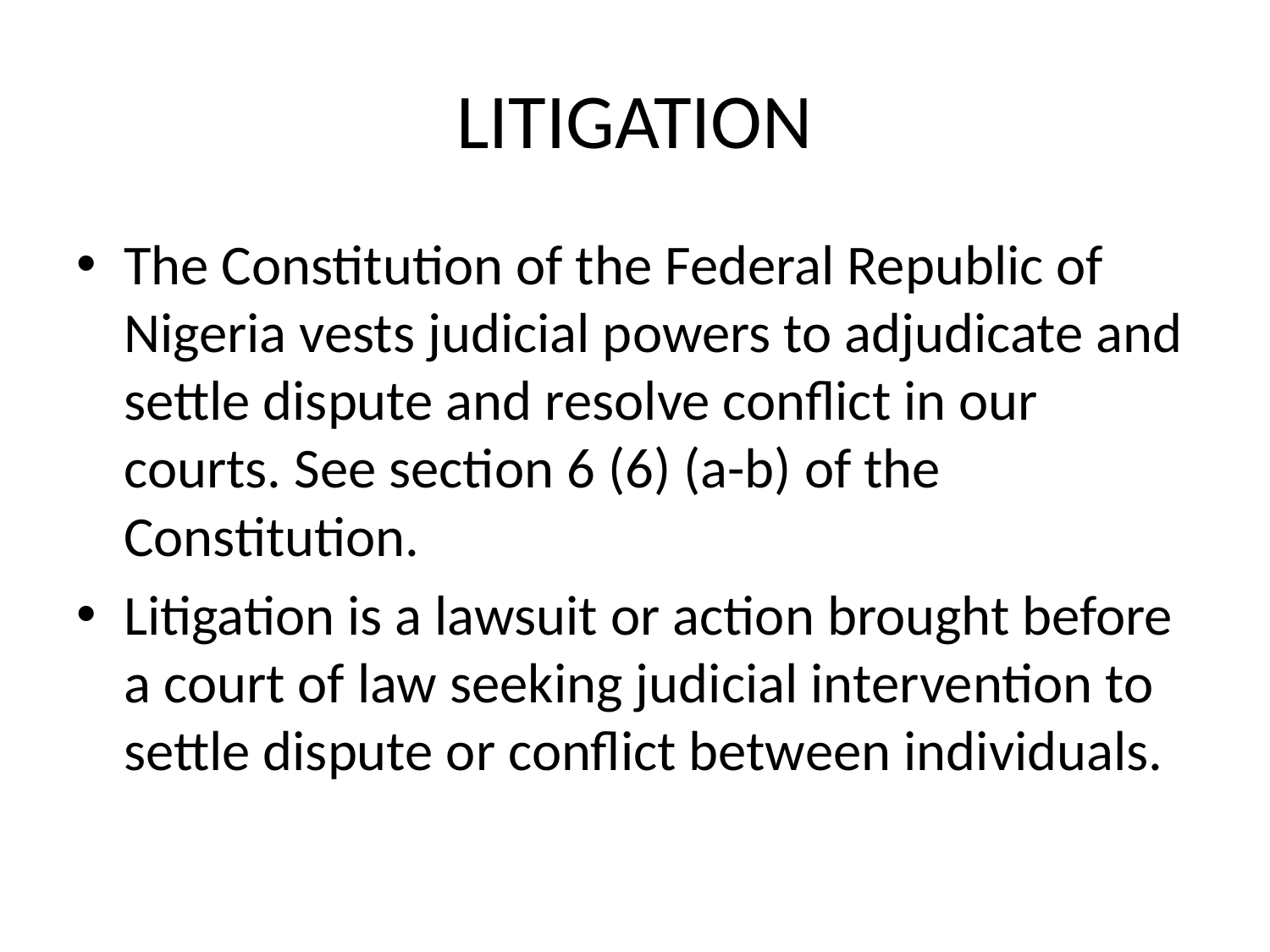

# LITIGATION
The Constitution of the Federal Republic of Nigeria vests judicial powers to adjudicate and settle dispute and resolve conflict in our courts. See section 6 (6) (a-b) of the Constitution.
Litigation is a lawsuit or action brought before a court of law seeking judicial intervention to settle dispute or conflict between individuals.